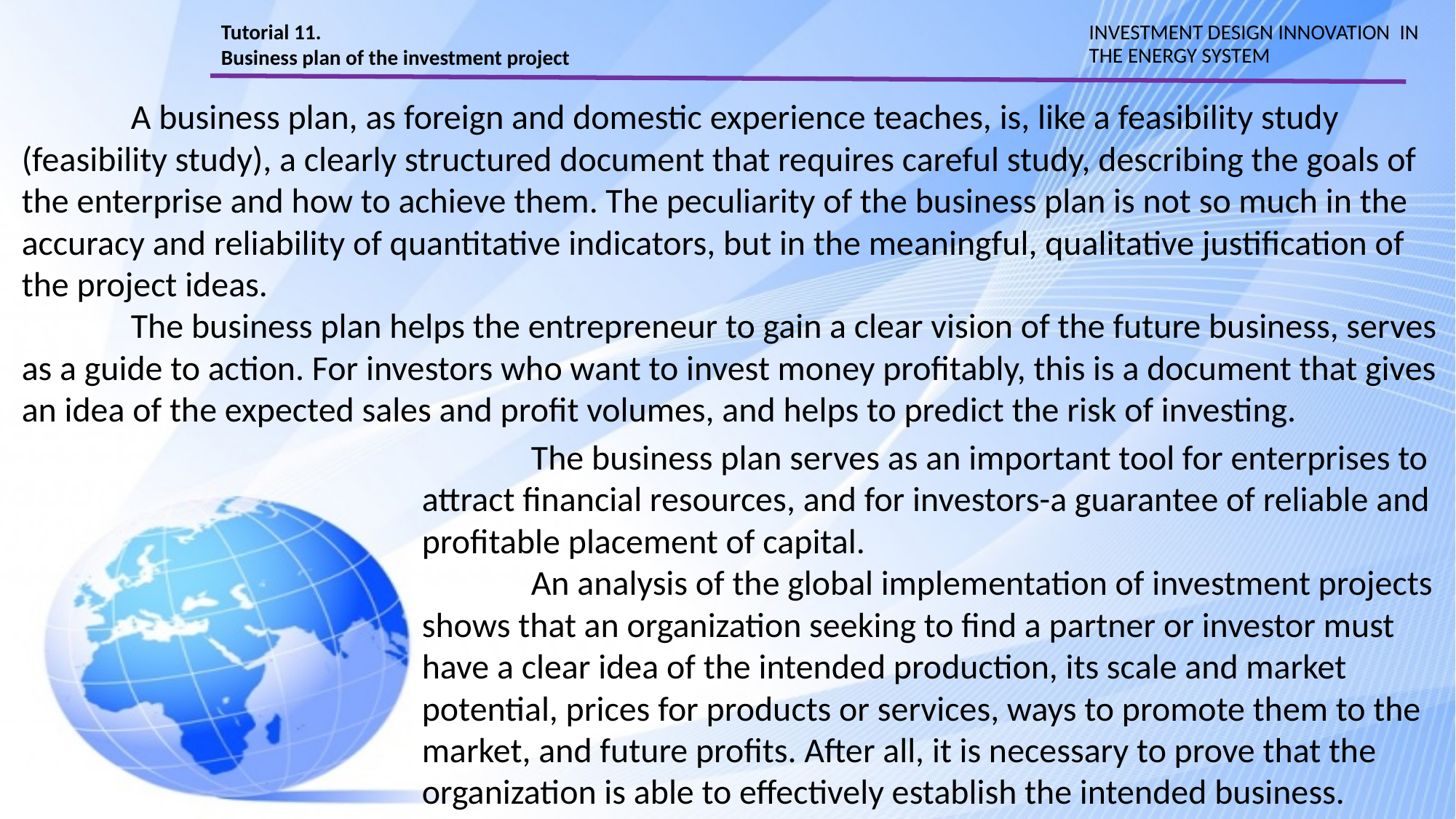

Tutorial 11.
Business plan of the investment project
INVESTMENT DESIGN INNOVATION  IN
THE ENERGY SYSTEM
	A business plan, as foreign and domestic experience teaches, is, like a feasibility study (feasibility study), a clearly structured document that requires careful study, describing the goals of the enterprise and how to achieve them. The peculiarity of the business plan is not so much in the accuracy and reliability of quantitative indicators, but in the meaningful, qualitative justification of the project ideas.
	The business plan helps the entrepreneur to gain a clear vision of the future business, serves as a guide to action. For investors who want to invest money profitably, this is a document that gives an idea of the expected sales and profit volumes, and helps to predict the risk of investing.
	The business plan serves as an important tool for enterprises to attract financial resources, and for investors-a guarantee of reliable and profitable placement of capital.
	An analysis of the global implementation of investment projects shows that an organization seeking to find a partner or investor must have a clear idea of the intended production, its scale and market potential, prices for products or services, ways to promote them to the market, and future profits. After all, it is necessary to prove that the organization is able to effectively establish the intended business.